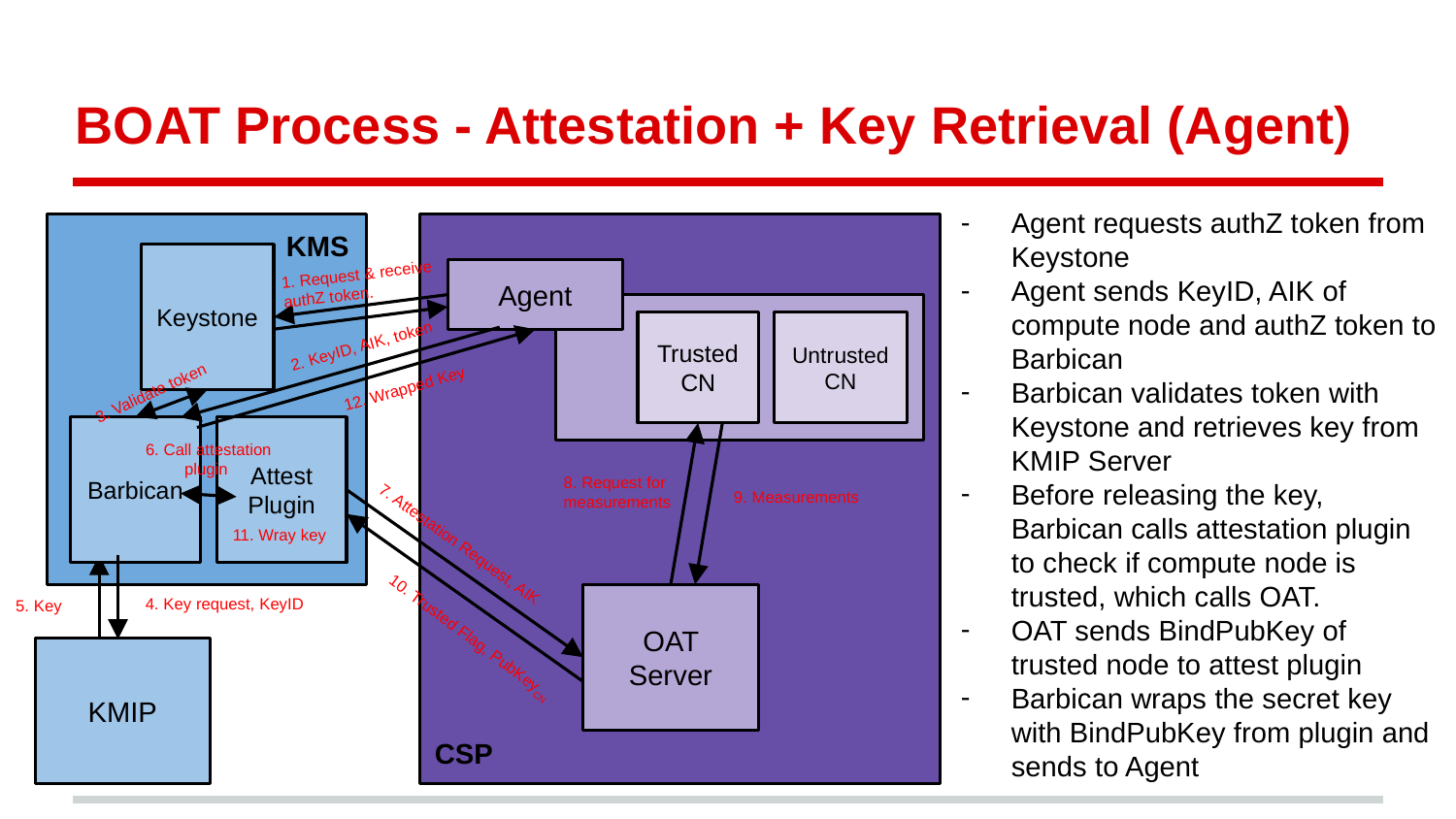

# BOAT Process - Attestation + Key Retrieval (Agent)
Agent requests authZ token from Keystone
Agent sends KeyID, AIK of compute node and authZ token to Barbican
Barbican validates token with Keystone and retrieves key from KMIP Server
Before releasing the key, Barbican calls attestation plugin to check if compute node is trusted, which calls OAT.
OAT sends BindPubKey of trusted node to attest plugin
Barbican wraps the secret key with BindPubKey from plugin and sends to Agent
                            KMS

CSP
Keystone
1. Request & receive authZ token.
Agent

Trusted CN
Untrusted CN
2. KeyID, AIK, token
3. Validate token
12. Wrapped Key
Barbican
Attest
Plugin
6. Call attestation plugin
8. Request for measurements
9. Measurements
11. Wray key
7. Attestation Request, AIK
4. Key request, KeyID
5. Key
OAT Server
10. Trusted Flag, PubKeyCN
KMIP